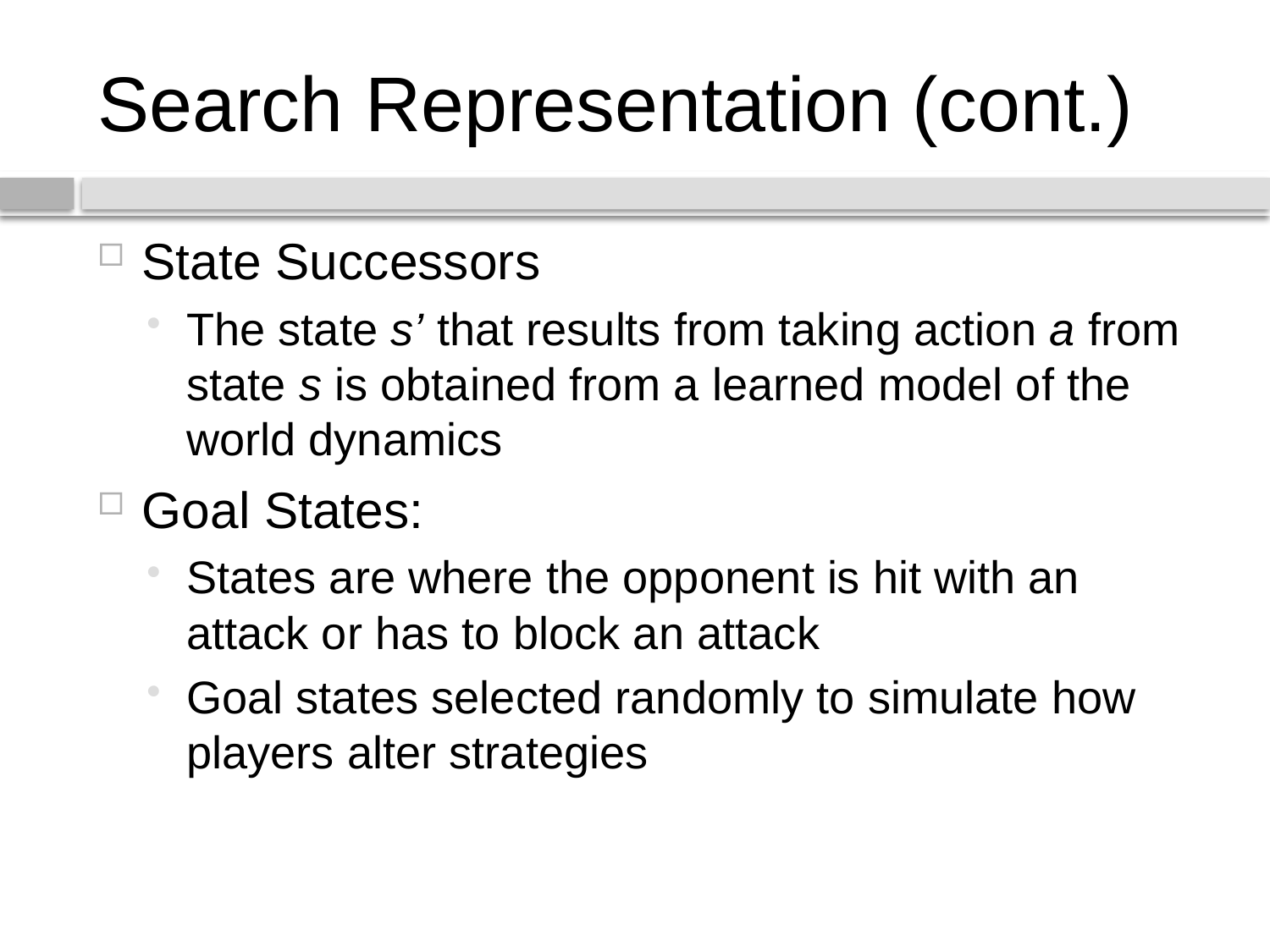

# Search Representation (cont.)
State Successors
The state s’ that results from taking action a from state s is obtained from a learned model of the world dynamics
Goal States:
States are where the opponent is hit with an attack or has to block an attack
Goal states selected randomly to simulate how players alter strategies